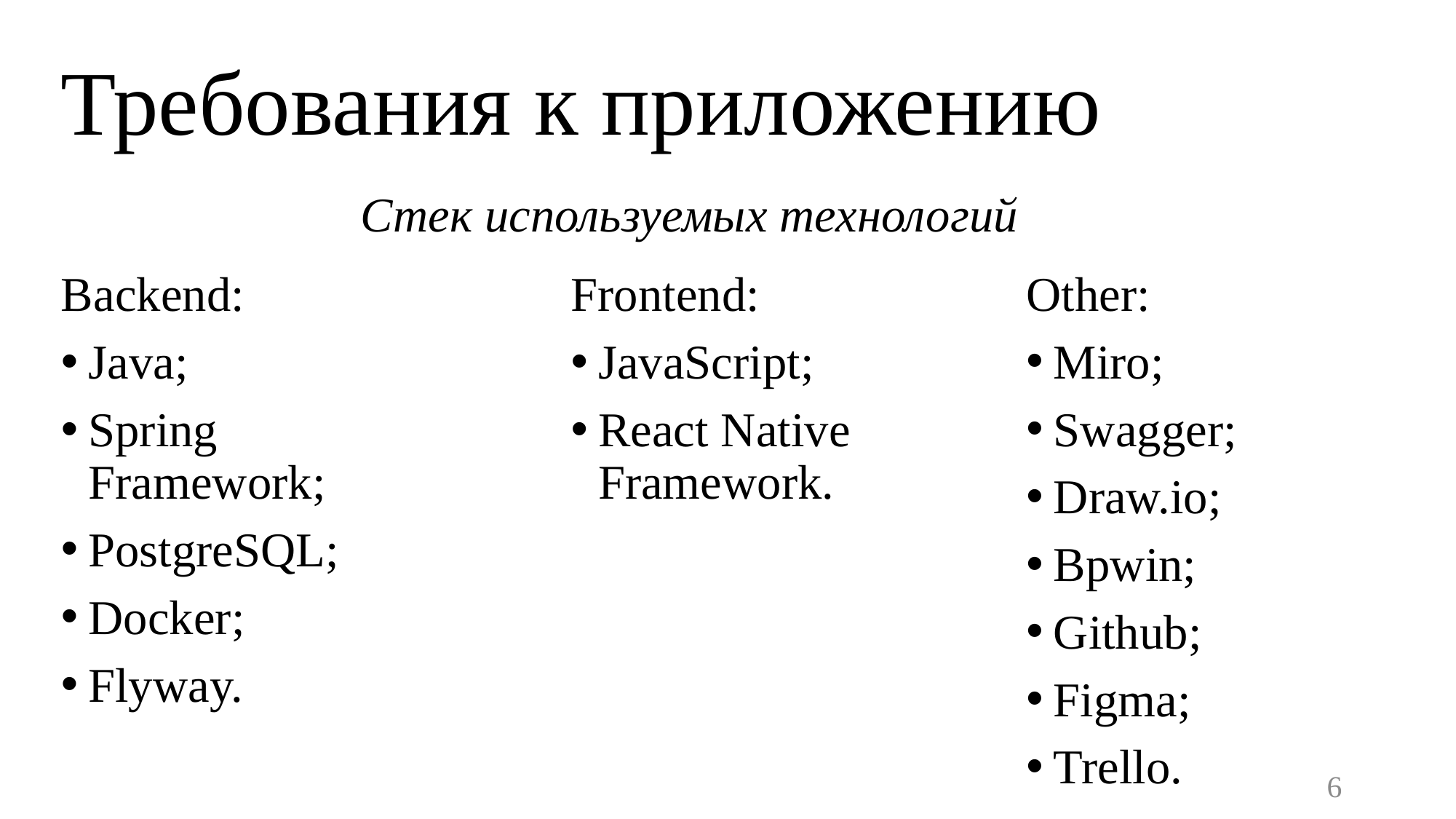

# Требования к приложению
Стек используемых технологий
Backend:
Java;
Spring Framework;
PostgreSQL;
Docker;
Flyway.
Frontend:
JavaScript;
React Native Framework.
Other:
Miro;
Swagger;
Draw.io;
Bpwin;
Github;
Figma;
Trello.
6